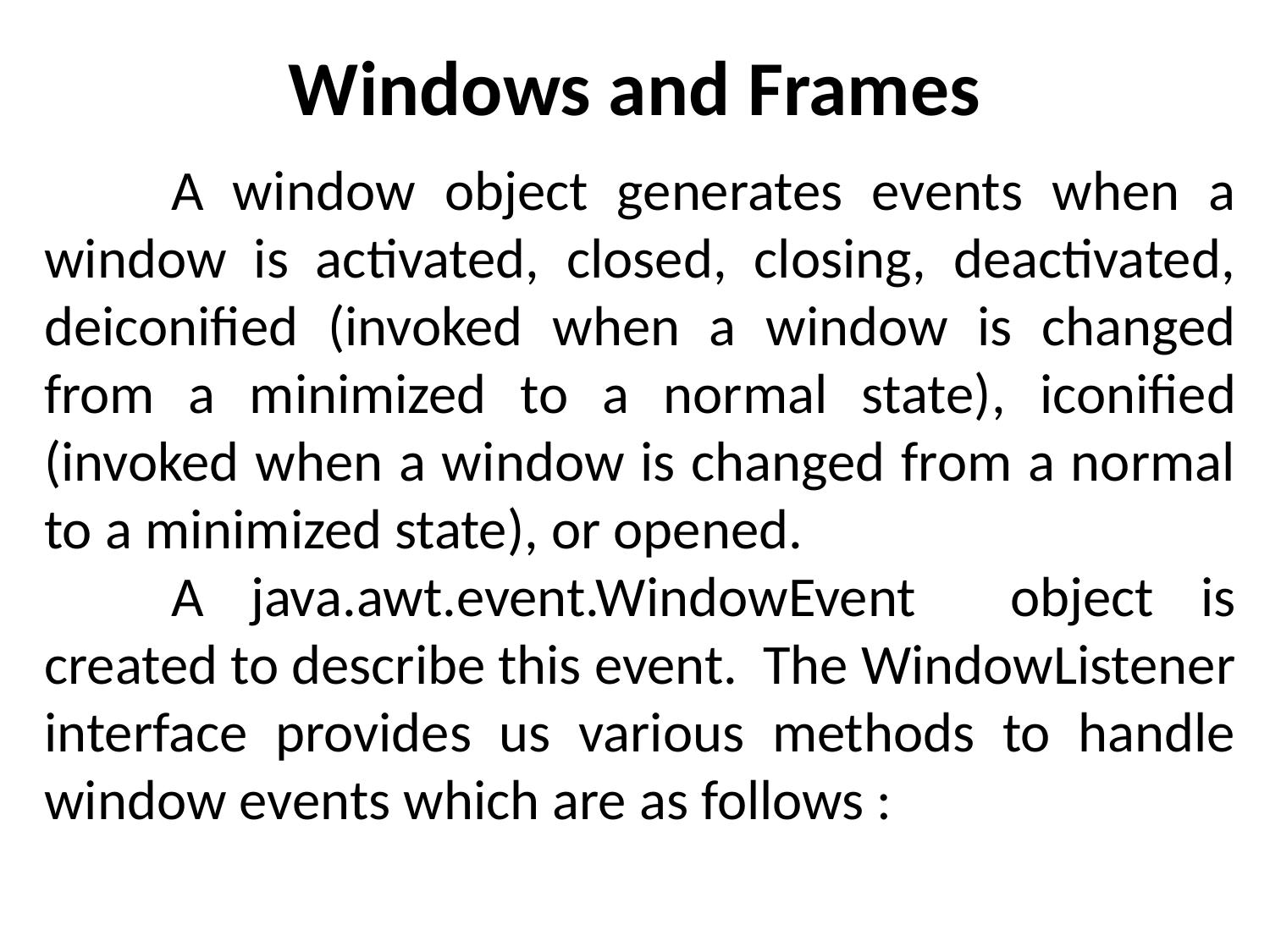

# Windows and Frames

	A window object generates events when a window is activated, closed, closing, deactivated, deiconified (invoked when a window is changed from a minimized to a normal state), iconified (invoked when a window is changed from a normal to a minimized state), or opened.
	A java.awt.event.WindowEvent  object is created to describe this event.  The WindowListener interface provides us various methods to handle window events which are as follows :